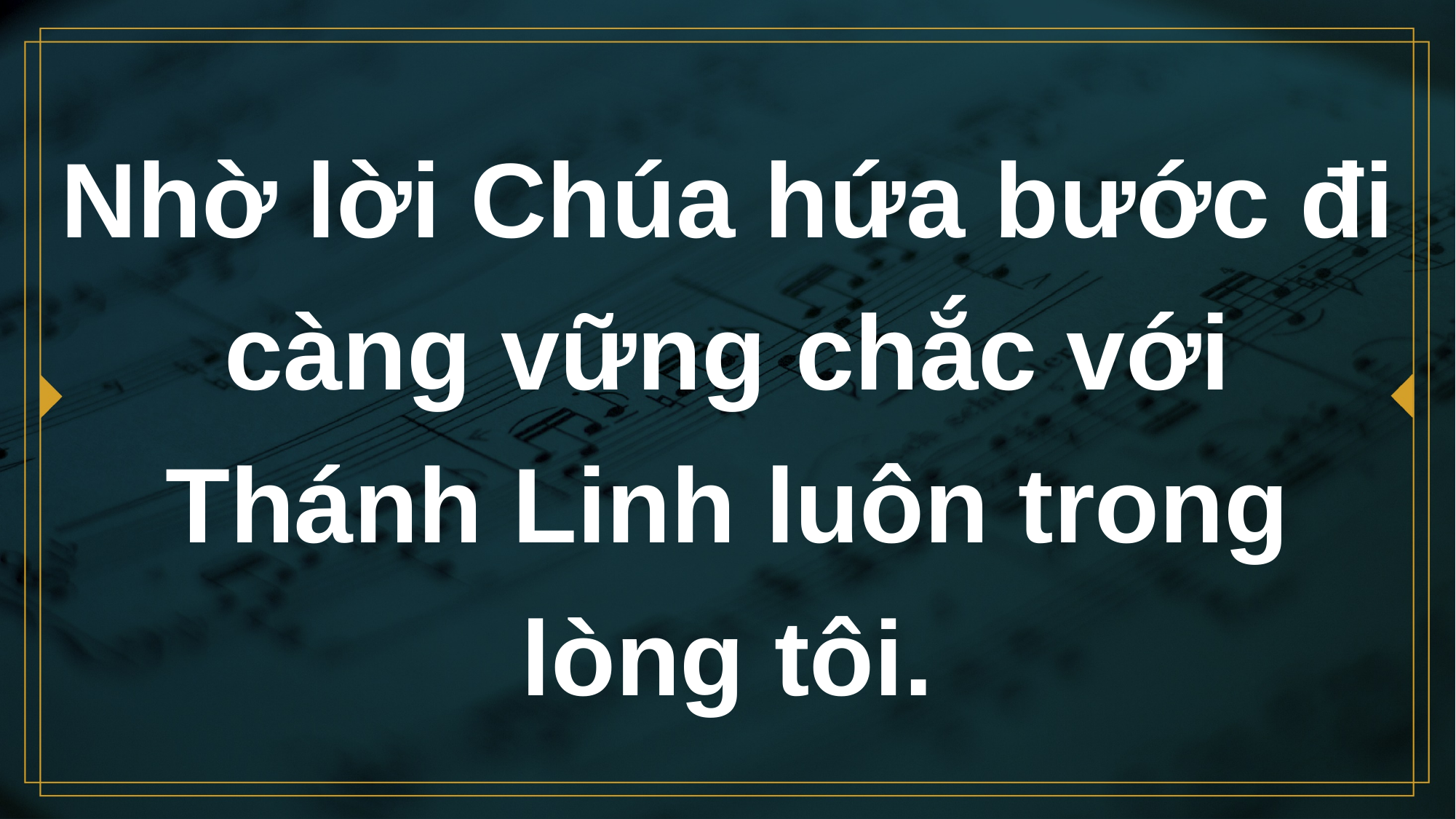

# Nhờ lời Chúa hứa bước đi càng vững chắc với Thánh Linh luôn trong lòng tôi.